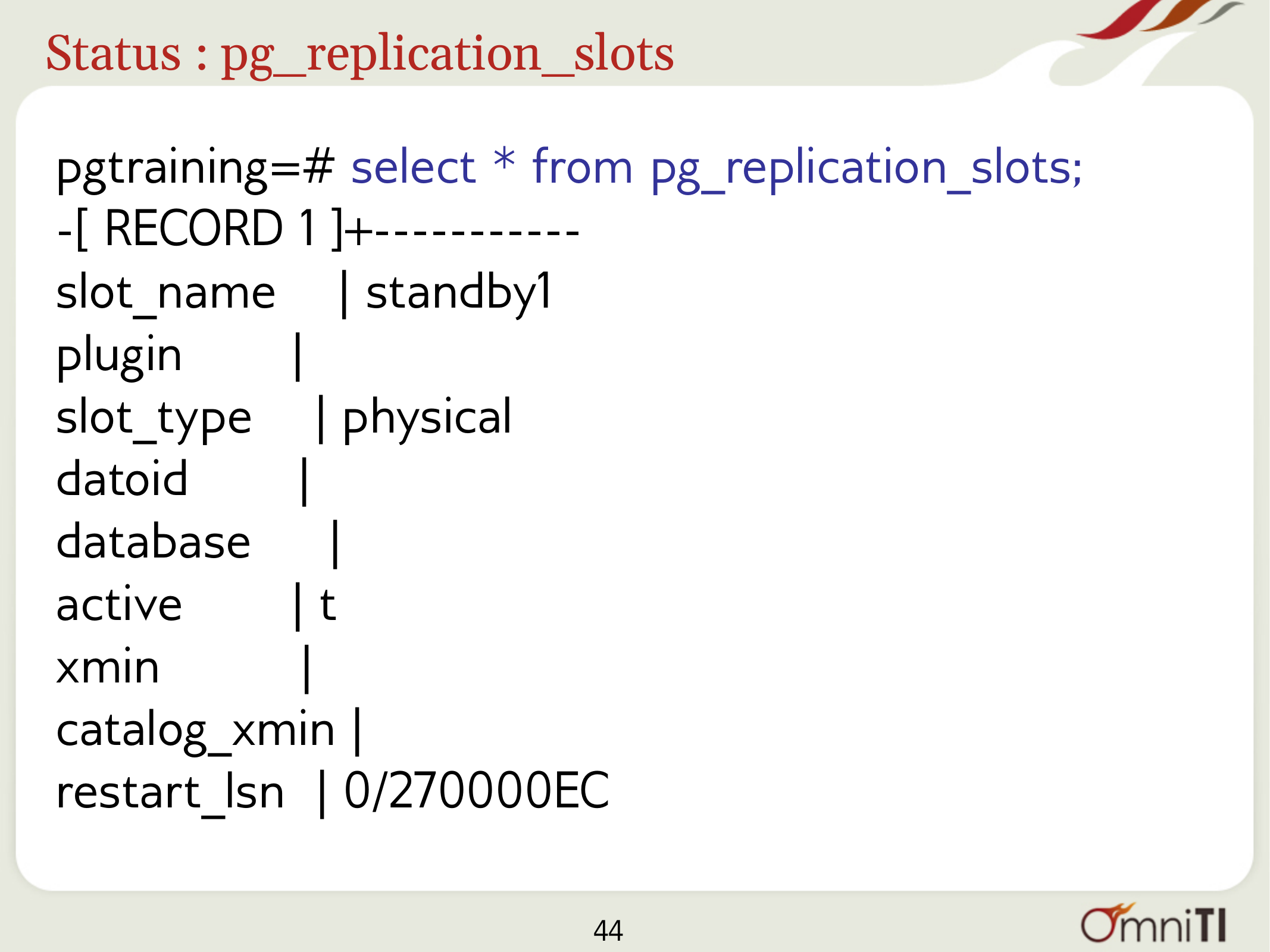

# Status : pg_replication_slots
pgtraining=# select * from pg_replication_slots;
-[ RECORD 1 ]+-----------
slot_name    | standby1
plugin       |
slot_type    | physical
datoid       |
database     |
active       | t
xmin         |
catalog_xmin |
restart_lsn  | 0/270000EC
44